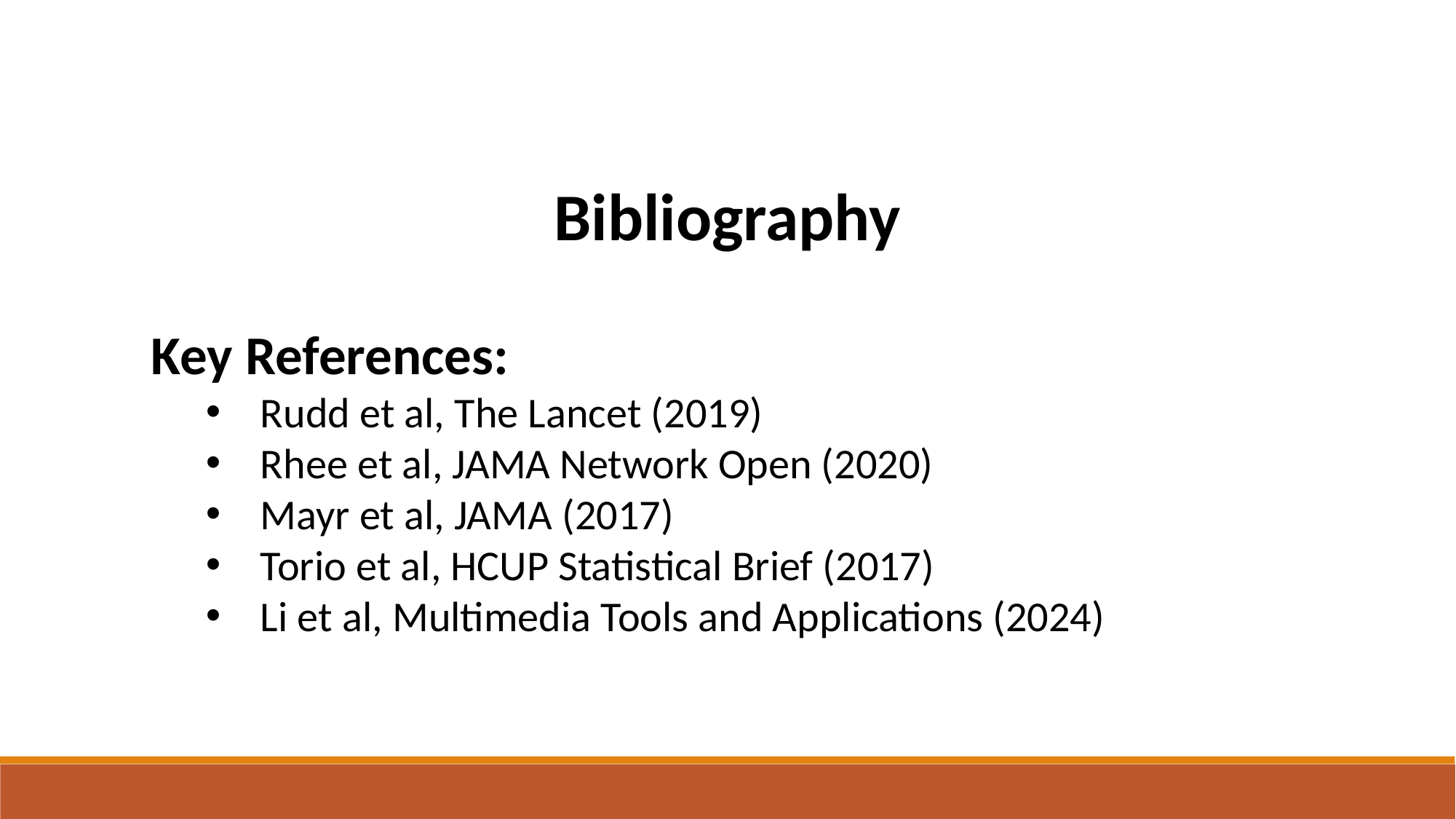

Bibliography
Key References:
Rudd et al, The Lancet (2019)
Rhee et al, JAMA Network Open (2020)
Mayr et al, JAMA (2017)
Torio et al, HCUP Statistical Brief (2017)
Li et al, Multimedia Tools and Applications (2024)